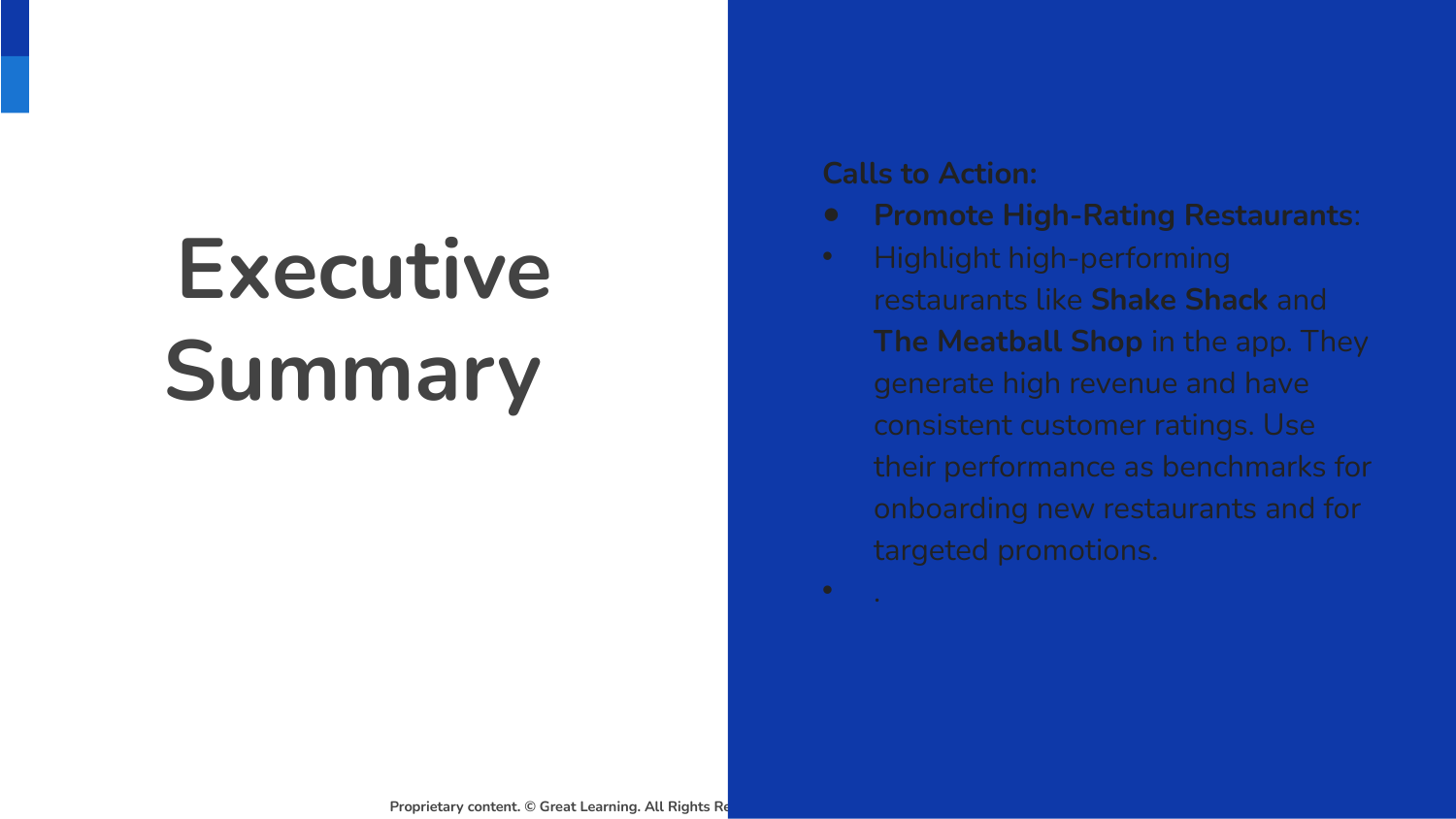

Calls to Action:
Promote High-Rating Restaurants:
Highlight high-performing restaurants like Shake Shack and The Meatball Shop in the app. They generate high revenue and have consistent customer ratings. Use their performance as benchmarks for onboarding new restaurants and for targeted promotions.
.

# Executive Summary